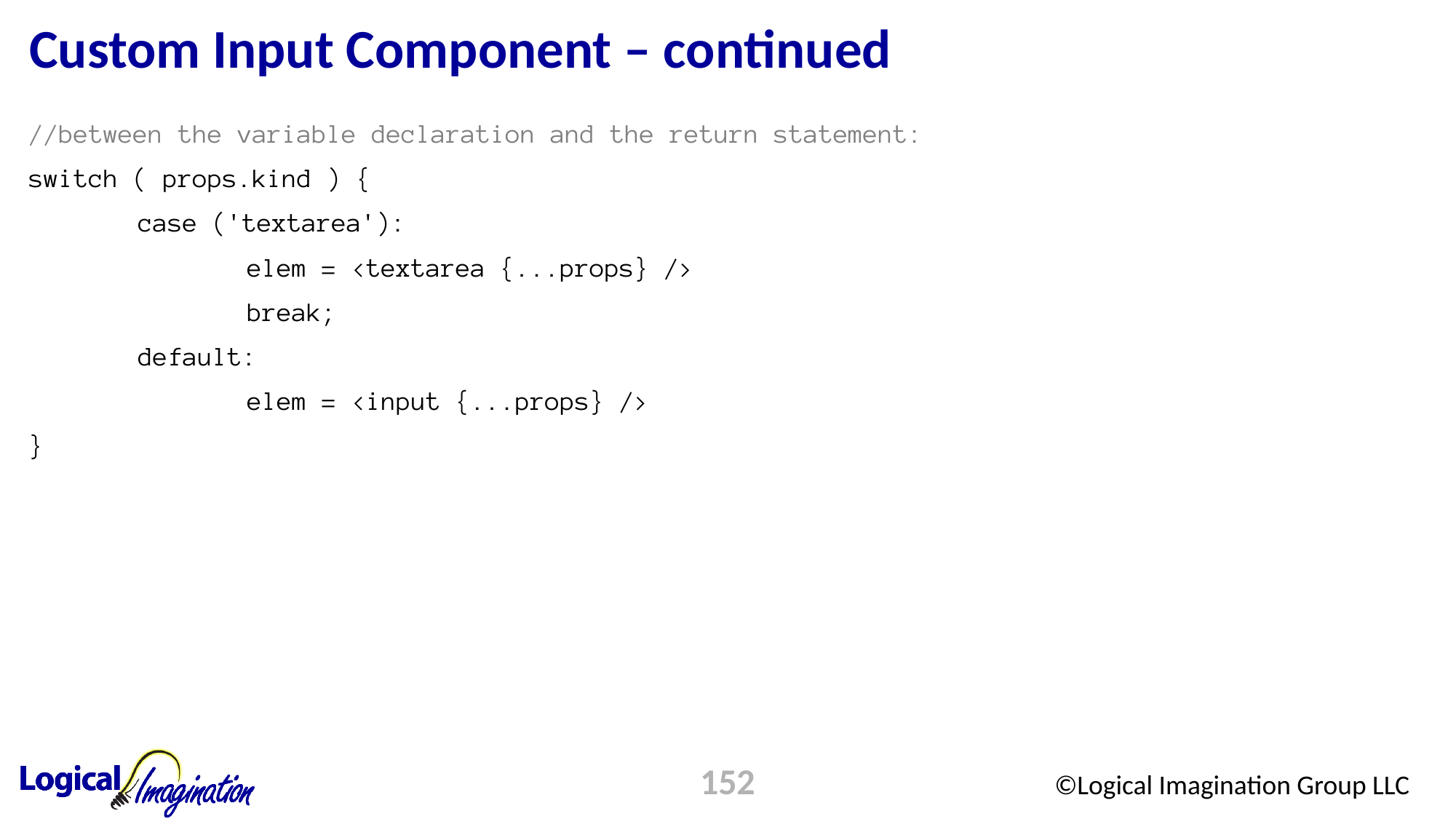

# Custom Input Component – continued
//between the variable declaration and the return statement:
switch ( props.kind ) {
	case ('textarea'):
		elem = <textarea {...props} />
		break;
	default:
		elem = <input {...props} />
}

152